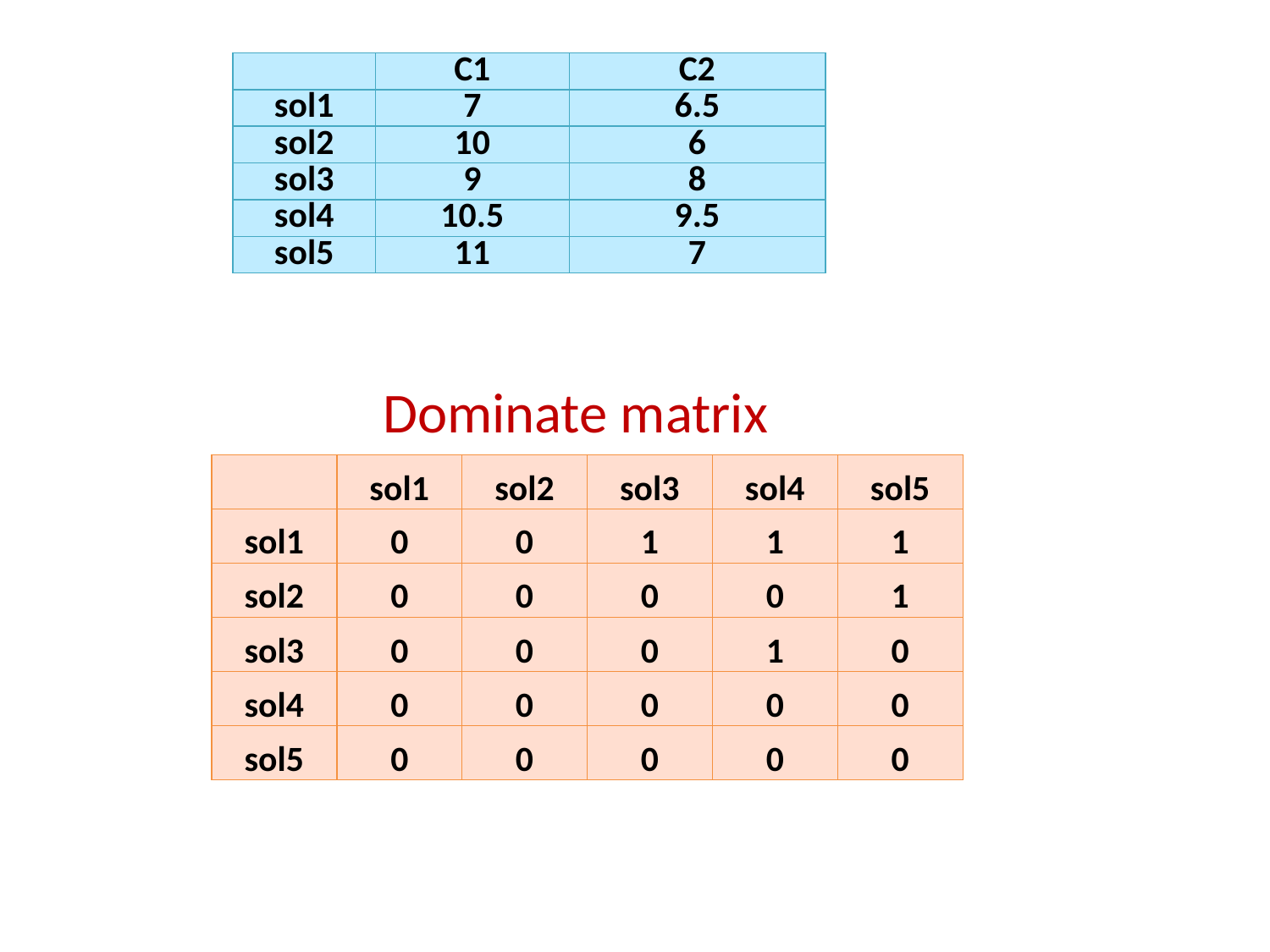

|  | C1 | C2 |
| --- | --- | --- |
| sol1 | 7 | 6.5 |
| sol2 | 10 | 6 |
| sol3 | 9 | 8 |
| sol4 | 10.5 | 9.5 |
| sol5 | 11 | 7 |
Dominate matrix
|  | sol1 | sol2 | sol3 | sol4 | sol5 |
| --- | --- | --- | --- | --- | --- |
| sol1 | 0 | 0 | 1 | 1 | 1 |
| sol2 | 0 | 0 | 0 | 0 | 1 |
| sol3 | 0 | 0 | 0 | 1 | 0 |
| sol4 | 0 | 0 | 0 | 0 | 0 |
| sol5 | 0 | 0 | 0 | 0 | 0 |